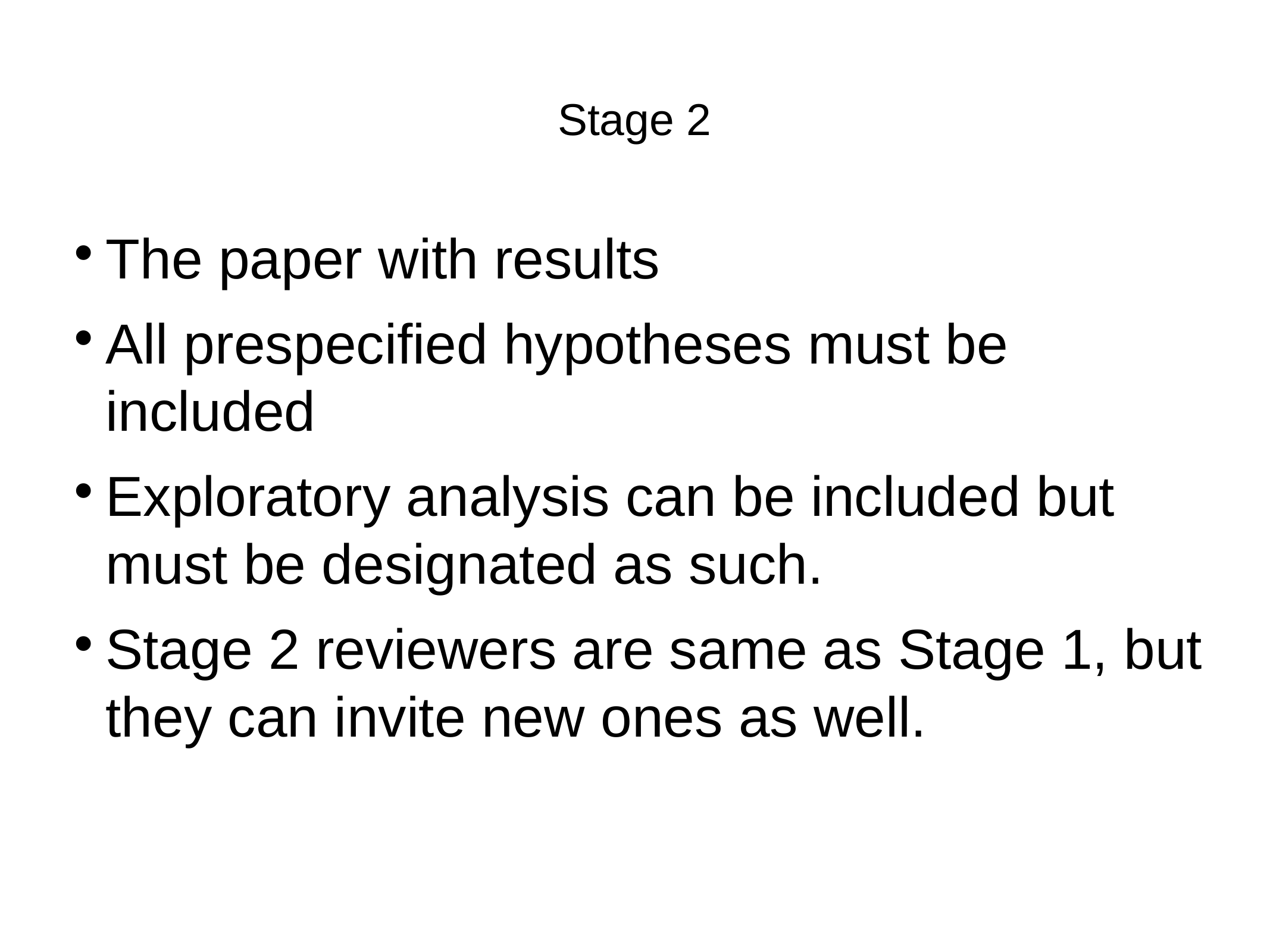

Stage 2
The paper with results
All prespecified hypotheses must be included
Exploratory analysis can be included but must be designated as such.
Stage 2 reviewers are same as Stage 1, but they can invite new ones as well.